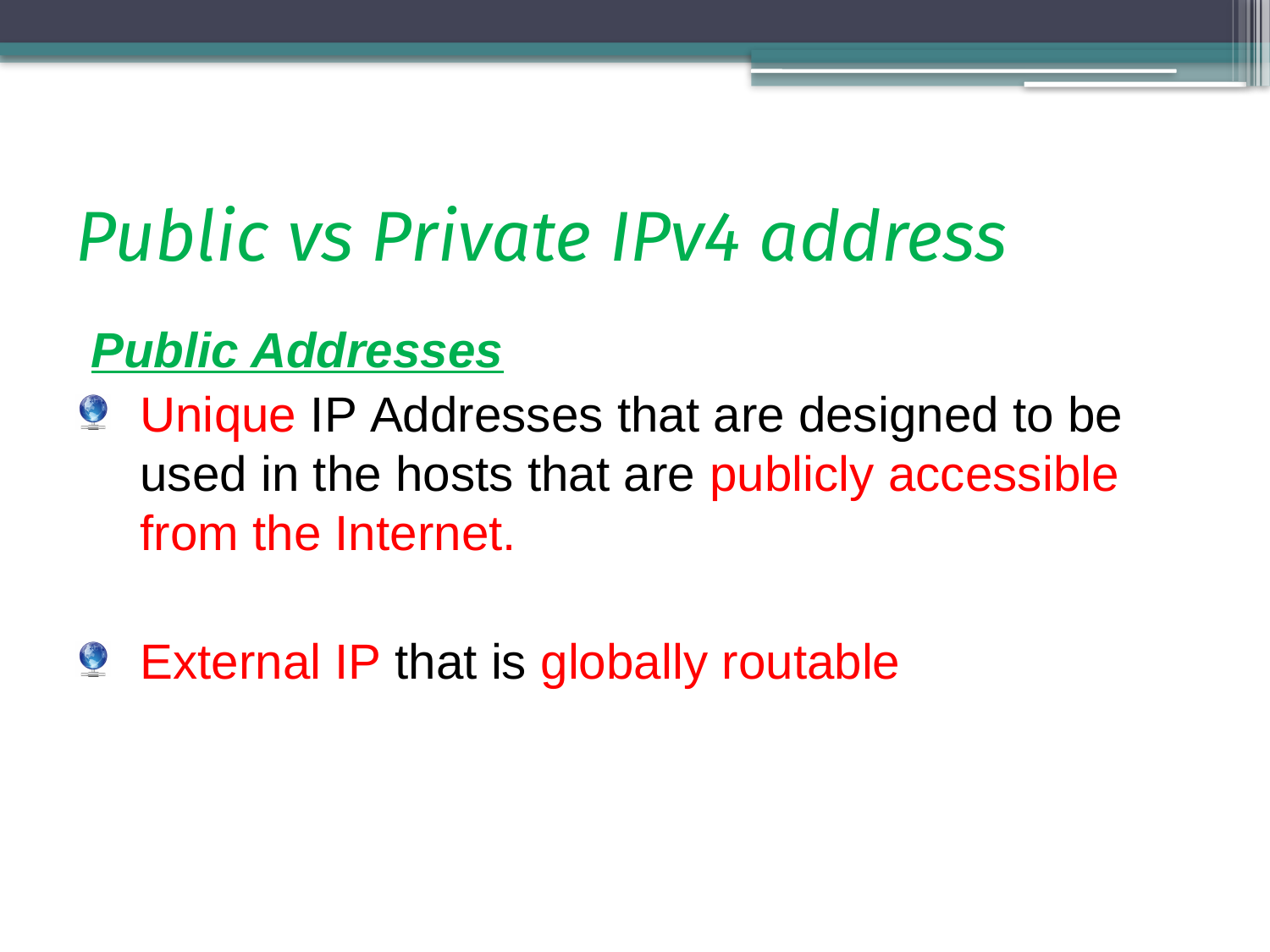

# Public vs Private IPv4 address
Public Addresses
Unique IP Addresses that are designed to be used in the hosts that are publicly accessible from the Internet.

External IP that is globally routable